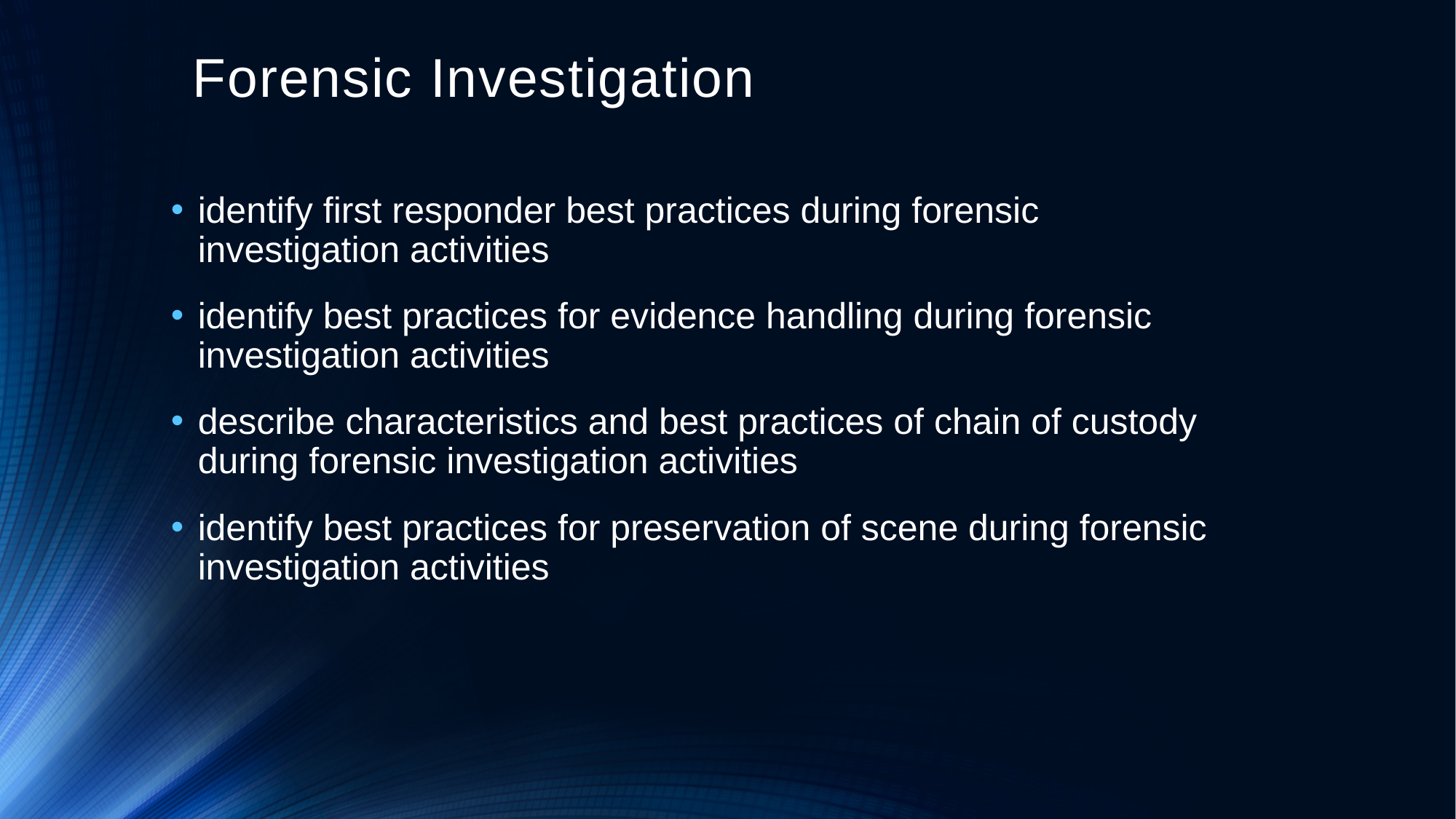

# Forensic Investigation
identify first responder best practices during forensic investigation activities
identify best practices for evidence handling during forensic investigation activities
describe characteristics and best practices of chain of custody during forensic investigation activities
identify best practices for preservation of scene during forensic investigation activities